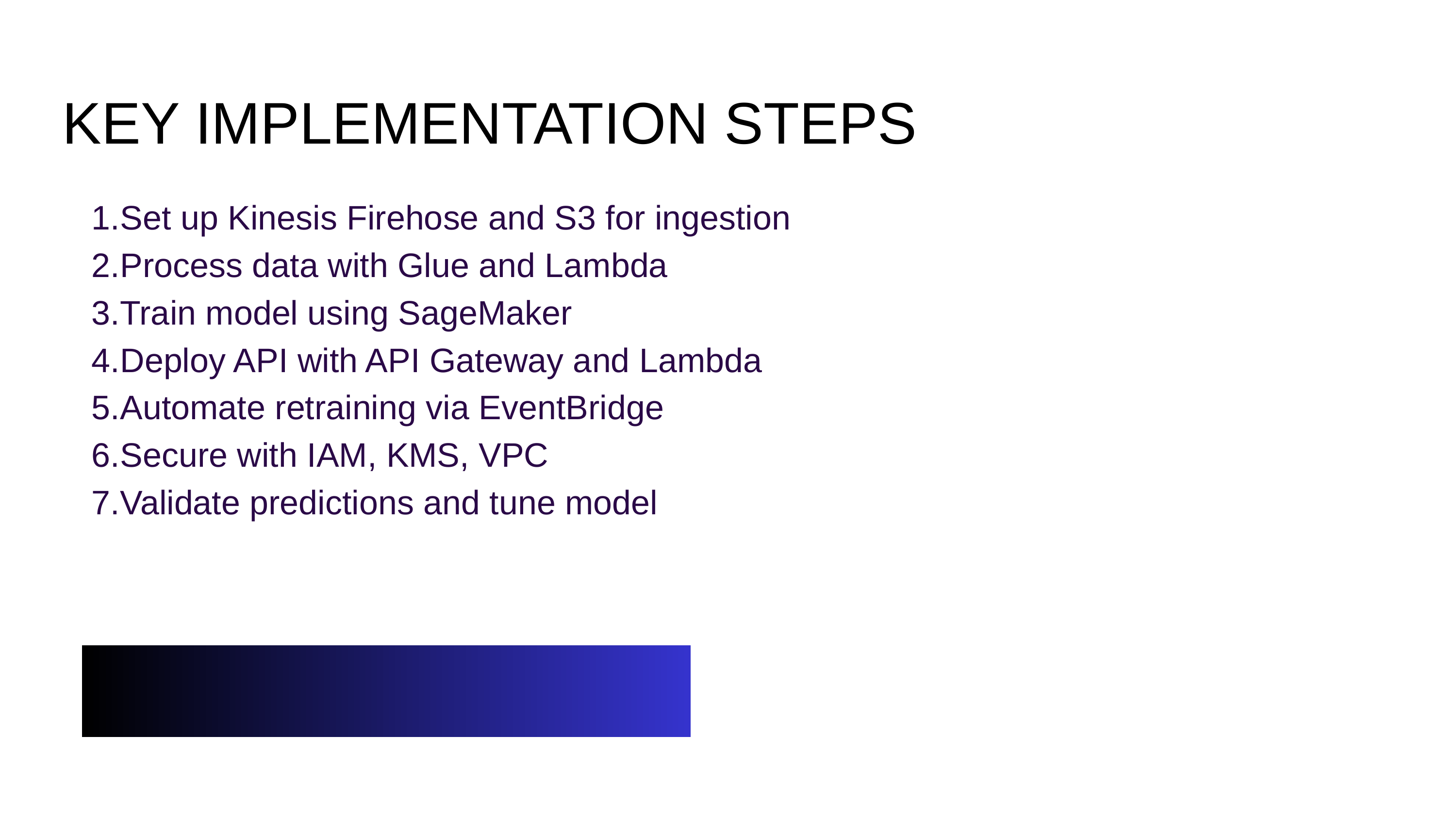

KEY IMPLEMENTATION STEPS
Set up Kinesis Firehose and S3 for ingestion
Process data with Glue and Lambda
Train model using SageMaker
Deploy API with API Gateway and Lambda
Automate retraining via EventBridge
Secure with IAM, KMS, VPC
Validate predictions and tune model